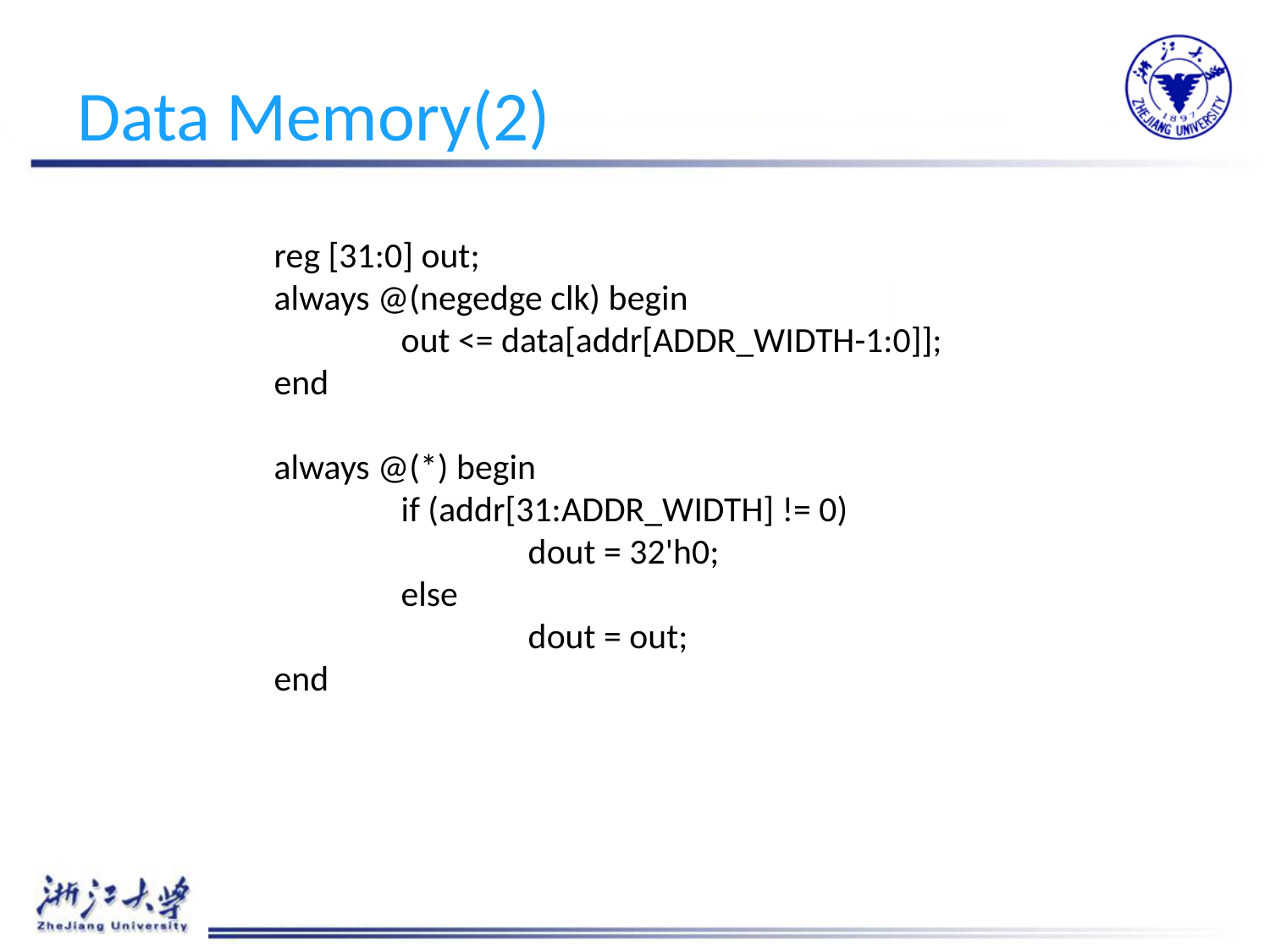

# Data Memory(2)
	reg [31:0] out;
	always @(negedge clk) begin
		out <= data[addr[ADDR_WIDTH-1:0]];
	end

	always @(*) begin
		if (addr[31:ADDR_WIDTH] != 0)
			dout = 32'h0;
		else
			dout = out;
	end